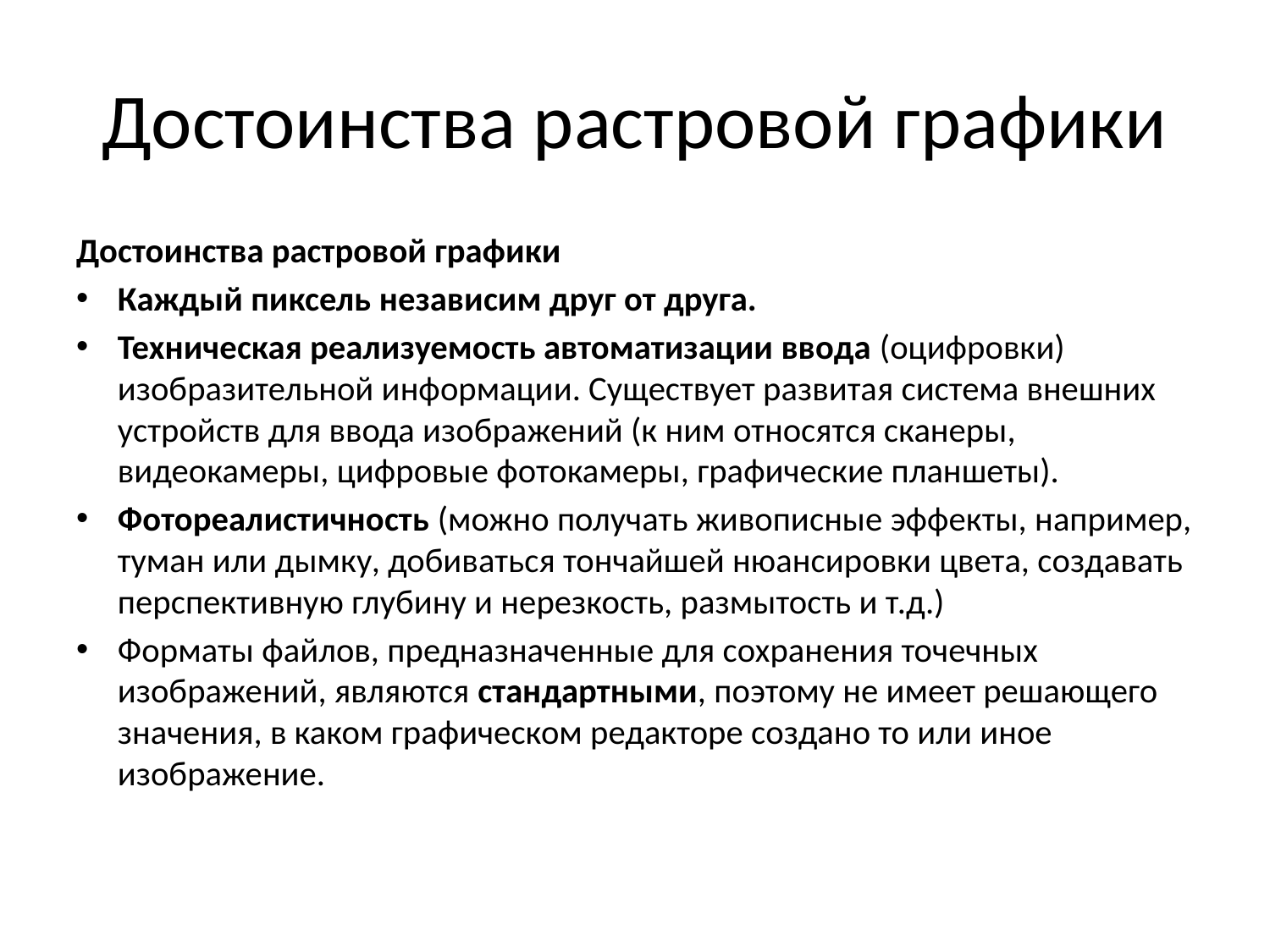

# Достоинства растровой графики
Достоинства растровой графики
Каждый пиксель независим друг от друга.
Техническая реализуемость автоматизации ввода (оцифровки) изобразительной информации. Существует развитая система внешних устройств для ввода изображений (к ним относятся сканеры, видеокамеры, цифровые фотокамеры, графические планшеты).
Фотореалистичность (можно получать живописные эффекты, например, туман или дымку, добиваться тончайшей нюансировки цвета, создавать перспективную глубину и нерезкость, размытость и т.д.)
Форматы файлов, предназначенные для сохранения точечных изображений, являются стандартными, поэтому не имеет решающего значения, в каком графическом редакторе создано то или иное изображение.